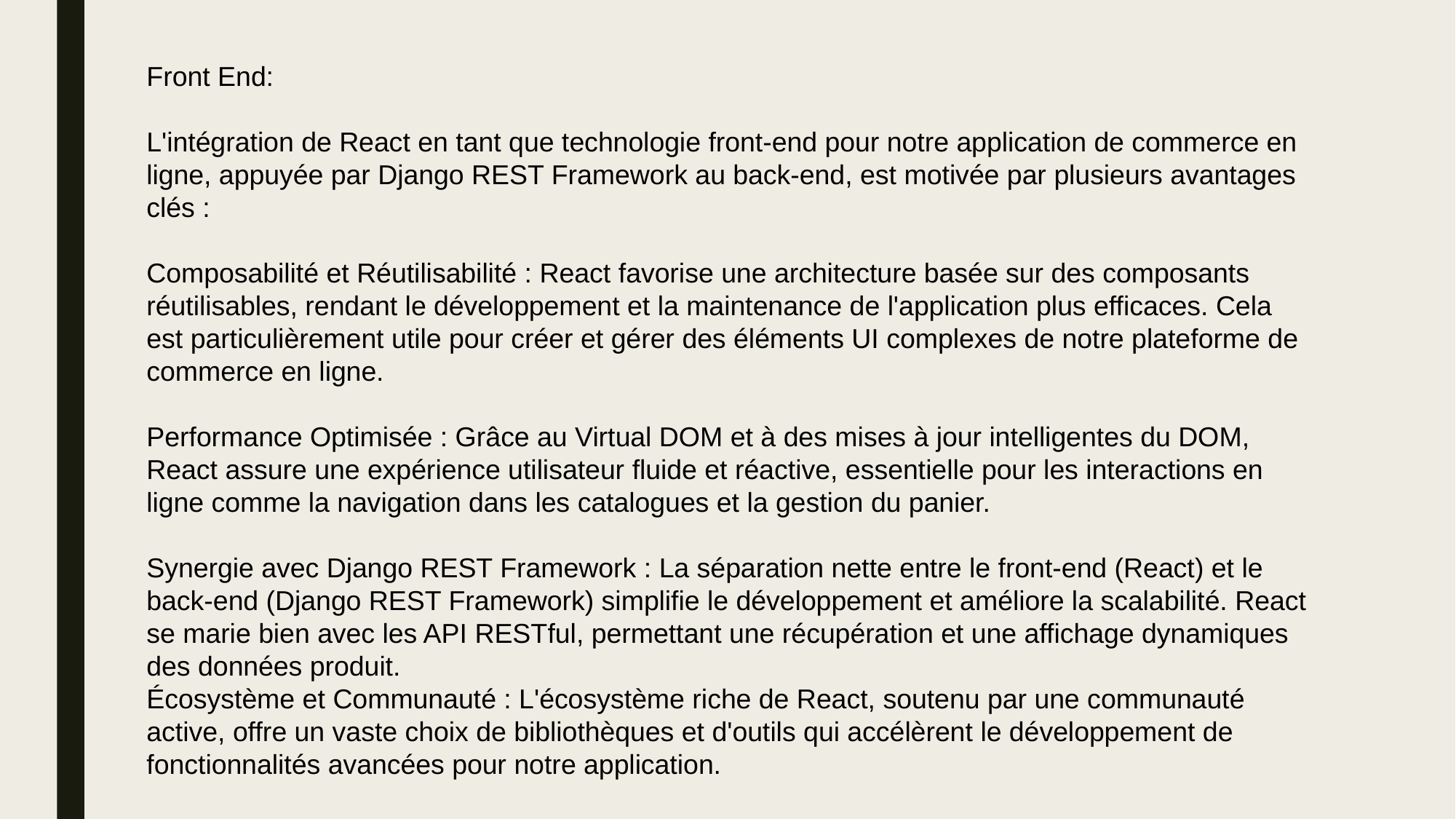

Front End:

L'intégration de React en tant que technologie front-end pour notre application de commerce en ligne, appuyée par Django REST Framework au back-end, est motivée par plusieurs avantages clés :

Composabilité et Réutilisabilité : React favorise une architecture basée sur des composants réutilisables, rendant le développement et la maintenance de l'application plus efficaces. Cela est particulièrement utile pour créer et gérer des éléments UI complexes de notre plateforme de commerce en ligne.

Performance Optimisée : Grâce au Virtual DOM et à des mises à jour intelligentes du DOM, React assure une expérience utilisateur fluide et réactive, essentielle pour les interactions en ligne comme la navigation dans les catalogues et la gestion du panier.

Synergie avec Django REST Framework : La séparation nette entre le front-end (React) et le back-end (Django REST Framework) simplifie le développement et améliore la scalabilité. React se marie bien avec les API RESTful, permettant une récupération et une affichage dynamiques des données produit.
Écosystème et Communauté : L'écosystème riche de React, soutenu par une communauté active, offre un vaste choix de bibliothèques et d'outils qui accélèrent le développement de fonctionnalités avancées pour notre application.